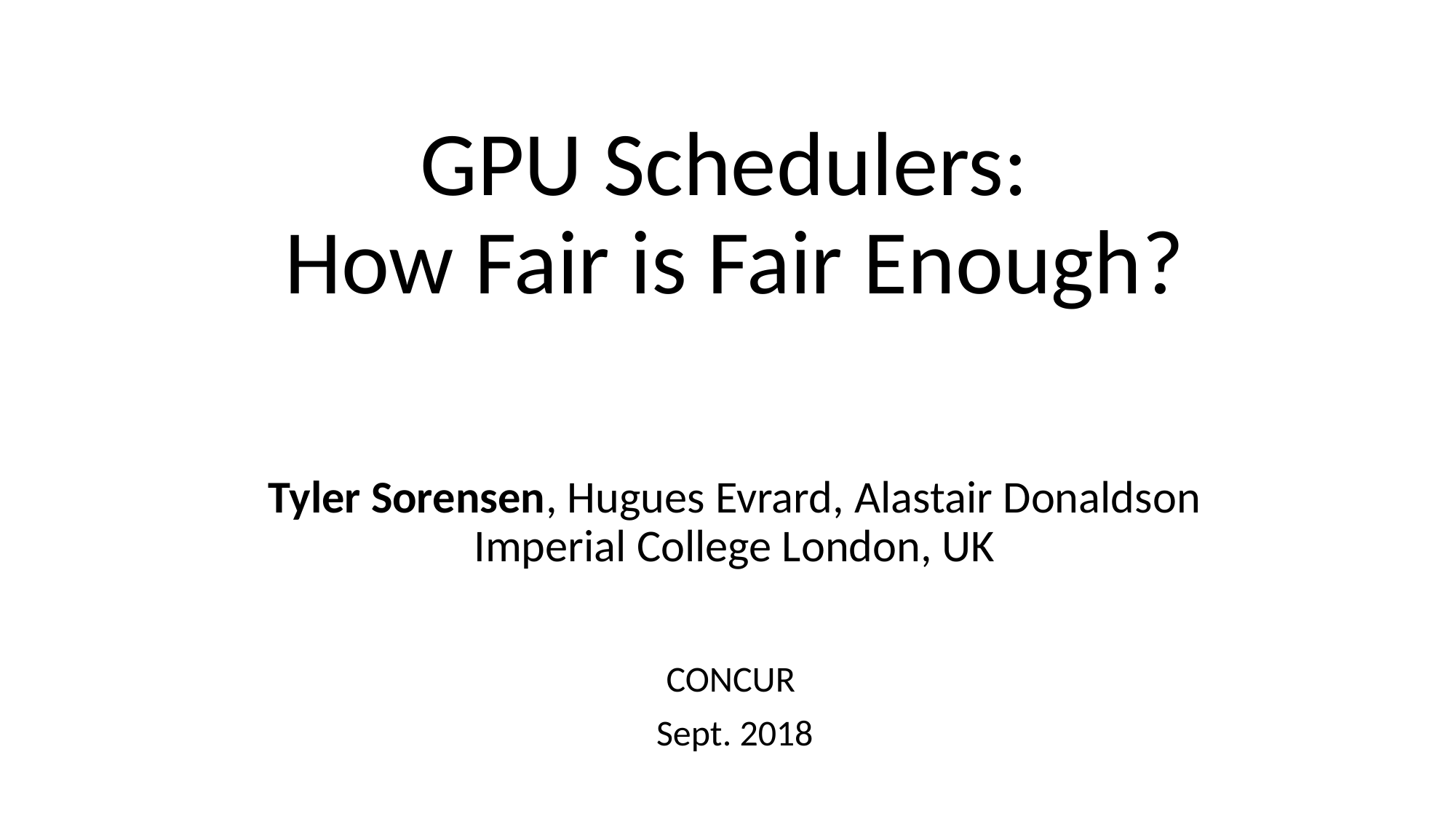

# GPU Schedulers: How Fair is Fair Enough?
Tyler Sorensen, Hugues Evrard, Alastair Donaldson
Imperial College London, UK
CONCUR
Sept. 2018